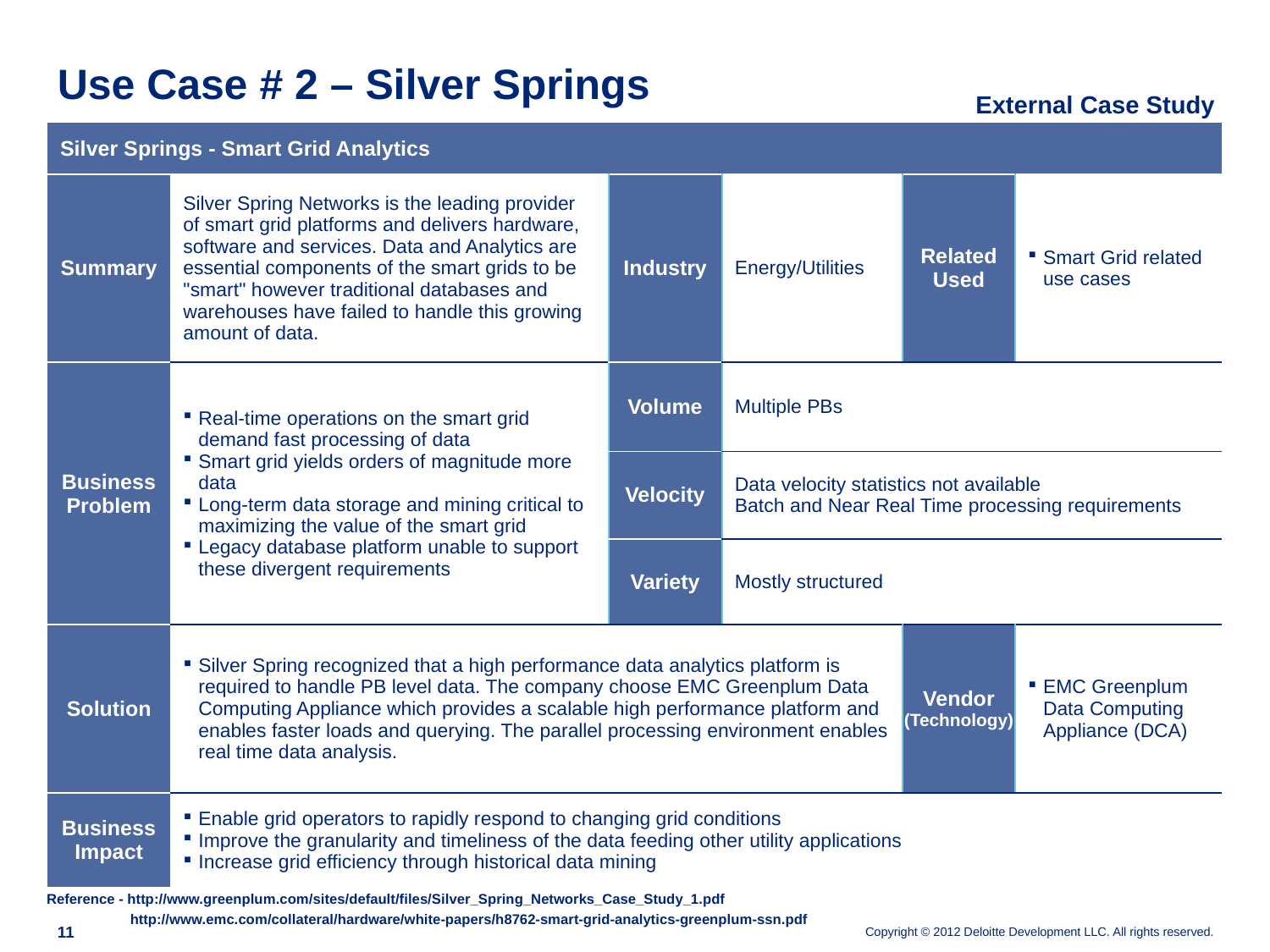

# Use Case # 2 – Silver Springs
External Case Study
| Silver Springs - Smart Grid Analytics |  |  |  |  |  |
| --- | --- | --- | --- | --- | --- |
| Summary | Silver Spring Networks is the leading provider of smart grid platforms and delivers hardware, software and services. Data and Analytics are essential components of the smart grids to be "smart" however traditional databases and warehouses have failed to handle this growing amount of data. | Industry | Energy/Utilities | Related Used | Smart Grid related use cases |
| Business Problem | Real-time operations on the smart grid demand fast processing of data Smart grid yields orders of magnitude more data Long-term data storage and mining critical to maximizing the value of the smart grid Legacy database platform unable to support these divergent requirements | Volume | Multiple PBs |  |  |
|  |  | Velocity | Data velocity statistics not available Batch and Near Real Time processing requirements |  |  |
|  |  | Variety | Mostly structured |  |  |
| Solution | Silver Spring recognized that a high performance data analytics platform is required to handle PB level data. The company choose EMC Greenplum Data Computing Appliance which provides a scalable high performance platform and enables faster loads and querying. The parallel processing environment enables real time data analysis. |  |  | Vendor (Technology) | EMC Greenplum Data Computing Appliance (DCA) |
| Business Impact | Enable grid operators to rapidly respond to changing grid conditions Improve the granularity and timeliness of the data feeding other utility applications Increase grid efficiency through historical data mining |  |  |  |  |
Reference - http://www.greenplum.com/sites/default/files/Silver_Spring_Networks_Case_Study_1.pdf
 http://www.emc.com/collateral/hardware/white-papers/h8762-smart-grid-analytics-greenplum-ssn.pdf